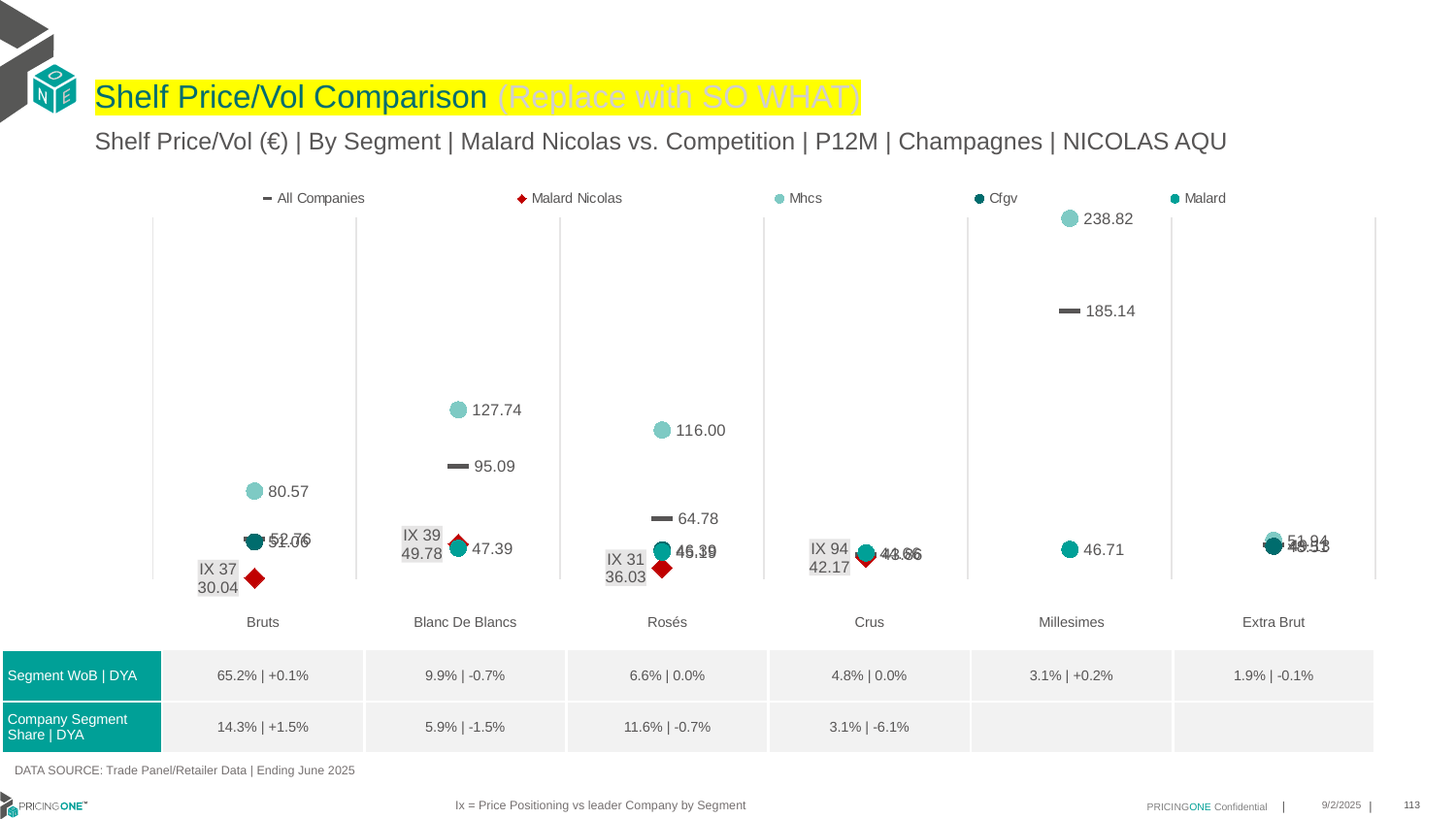

# Shelf Price/Vol Comparison (Replace with SO WHAT)
Shelf Price/Vol (€) | By Segment | Malard Nicolas vs. Competition | P12M | Champagnes | NICOLAS AQU

### Chart

| Category | All Companies | Malard Nicolas | Mhcs | Cfgv | Malard |
|---|---|---|---|---|---|
| IX 37 | 52.76 | 30.04 | 80.57 | 51.06 | None |
| IX 39 | 95.09 | 49.78 | 127.74 | None | 47.39 |
| IX 31 | 64.78 | 36.03 | 116.0 | 46.39 | 45.19 |
| IX 94 | 43.86 | 42.17 | None | None | 44.66 |
| None | 185.14 | None | 238.82 | None | 46.71 |
| None | 49.13 | None | 51.94 | 48.51 | None |
|  | Bruts | Blanc De Blancs | Rosés | Crus | Millesimes | Extra Brut |
| --- | --- | --- | --- | --- | --- | --- |
| Segment WoB | DYA | 65.2% | +0.1% | 9.9% | -0.7% | 6.6% | 0.0% | 4.8% | 0.0% | 3.1% | +0.2% | 1.9% | -0.1% |
| Company Segment Share | DYA | 14.3% | +1.5% | 5.9% | -1.5% | 11.6% | -0.7% | 3.1% | -6.1% |  |  |
DATA SOURCE: Trade Panel/Retailer Data | Ending June 2025
Ix = Price Positioning vs leader Company by Segment
9/2/2025
113